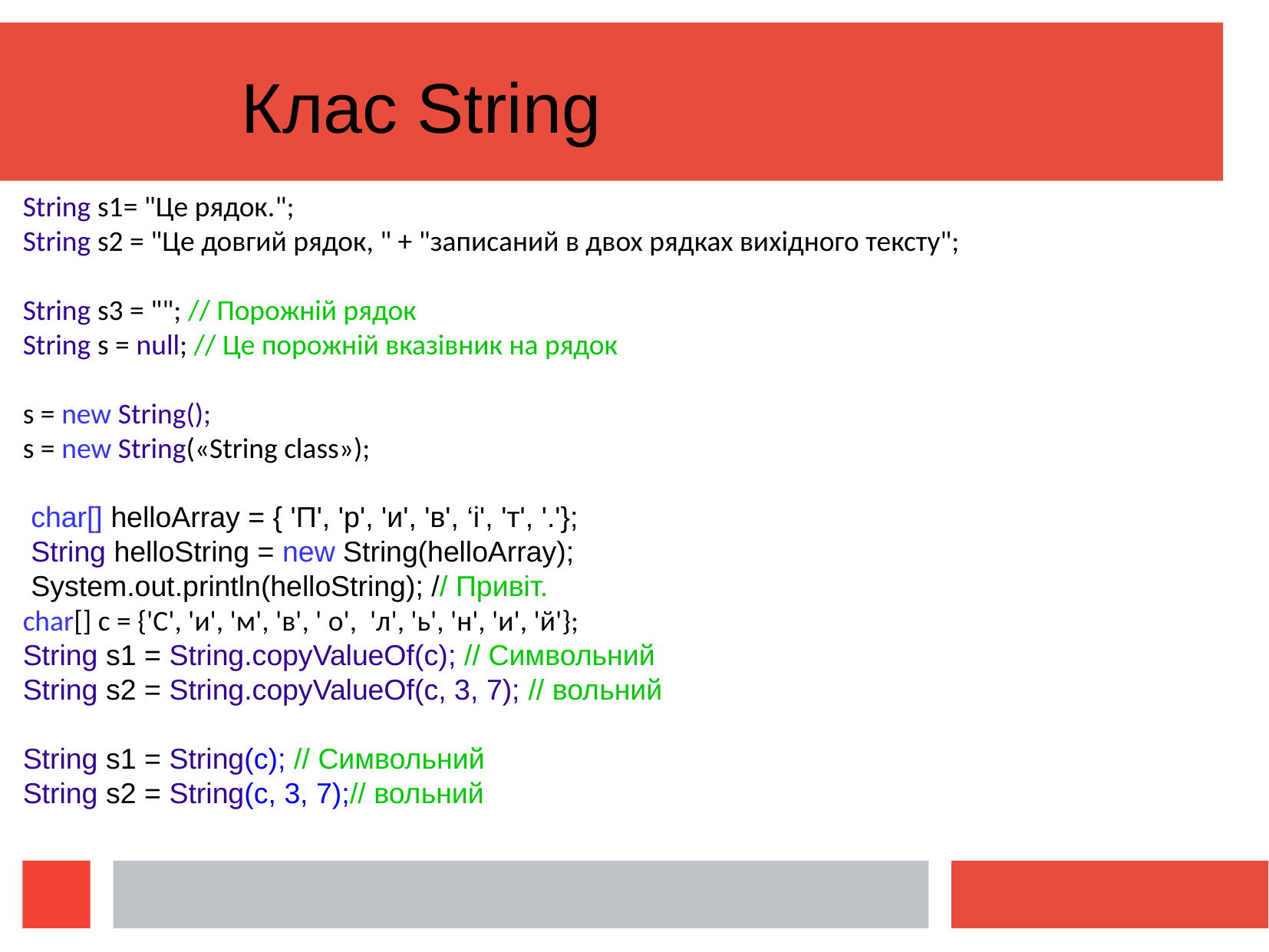

Клас String
String s1= "Це рядок.";
String s2 = "Це довгий рядок, " + "записаний в двох рядках вихідного тексту";

String s3 = ""; // Порожній рядок
String s = null; // Це порожній вказівник на рядок

s = new String();
s = new String(«String class»);

 char[] helloArray = { 'П', 'р', 'и', 'в', ‘і', 'т', '.'};
 String helloString = new String(helloArray);
 System.out.println(helloString); // Привіт.
char[] с = {'С', 'и', 'м', 'в', ' о',  'л', 'ь', 'н', 'и', 'й'};
String s1 = String.copyValueOf(с); // Символьний
String s2 = String.copyValueOf(с, 3, 7); // вольний

String s1 = String(с); // Символьний
String s2 = String(с, 3, 7);// вольний